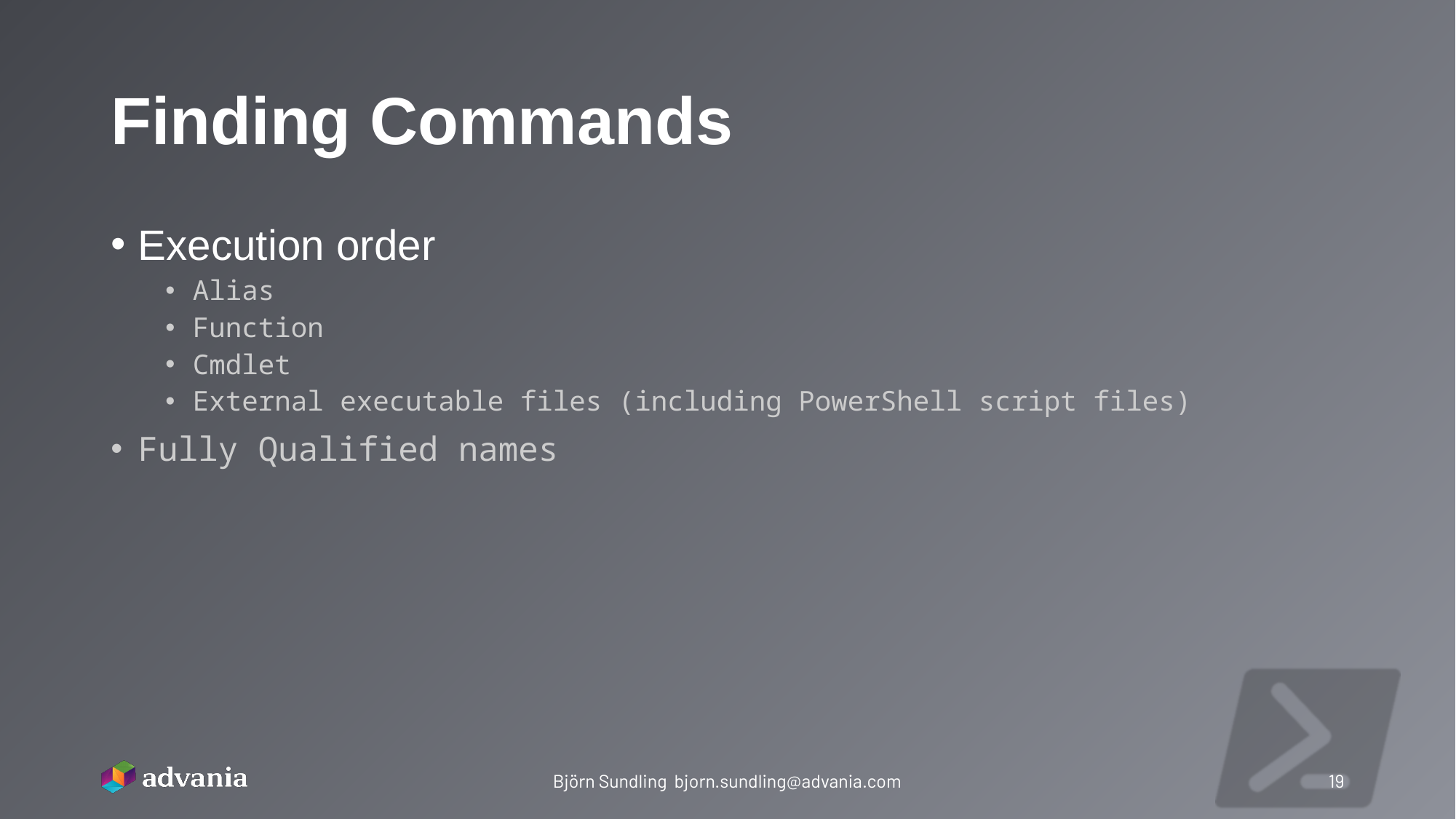

# Finding Commands
Execution order
Alias
Function
Cmdlet
External executable files (including PowerShell script files)
Fully Qualified names

Björn Sundling  bjorn.sundling@advania.com
19